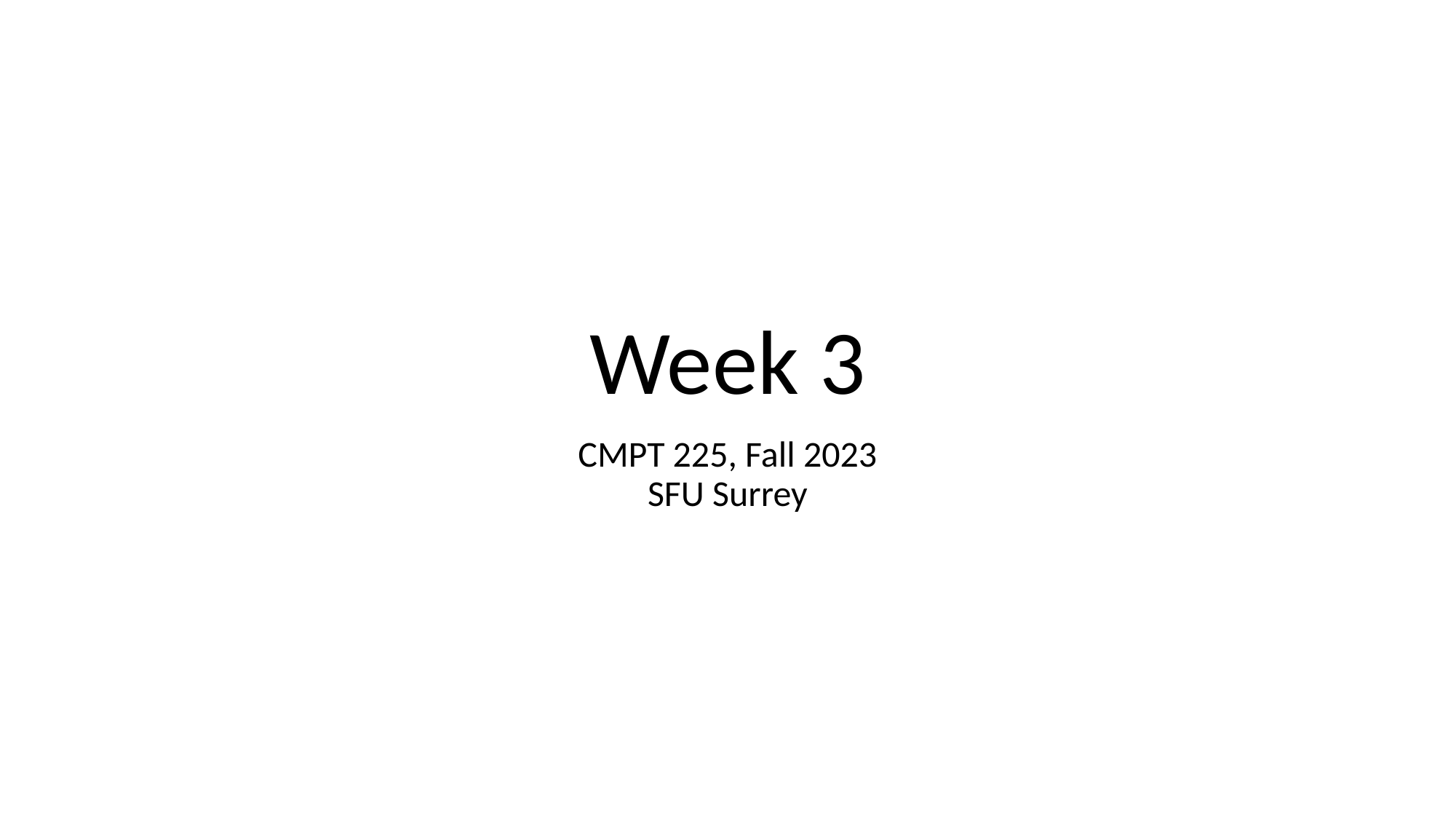

# Week 3
CMPT 225, Fall 2023
SFU Surrey